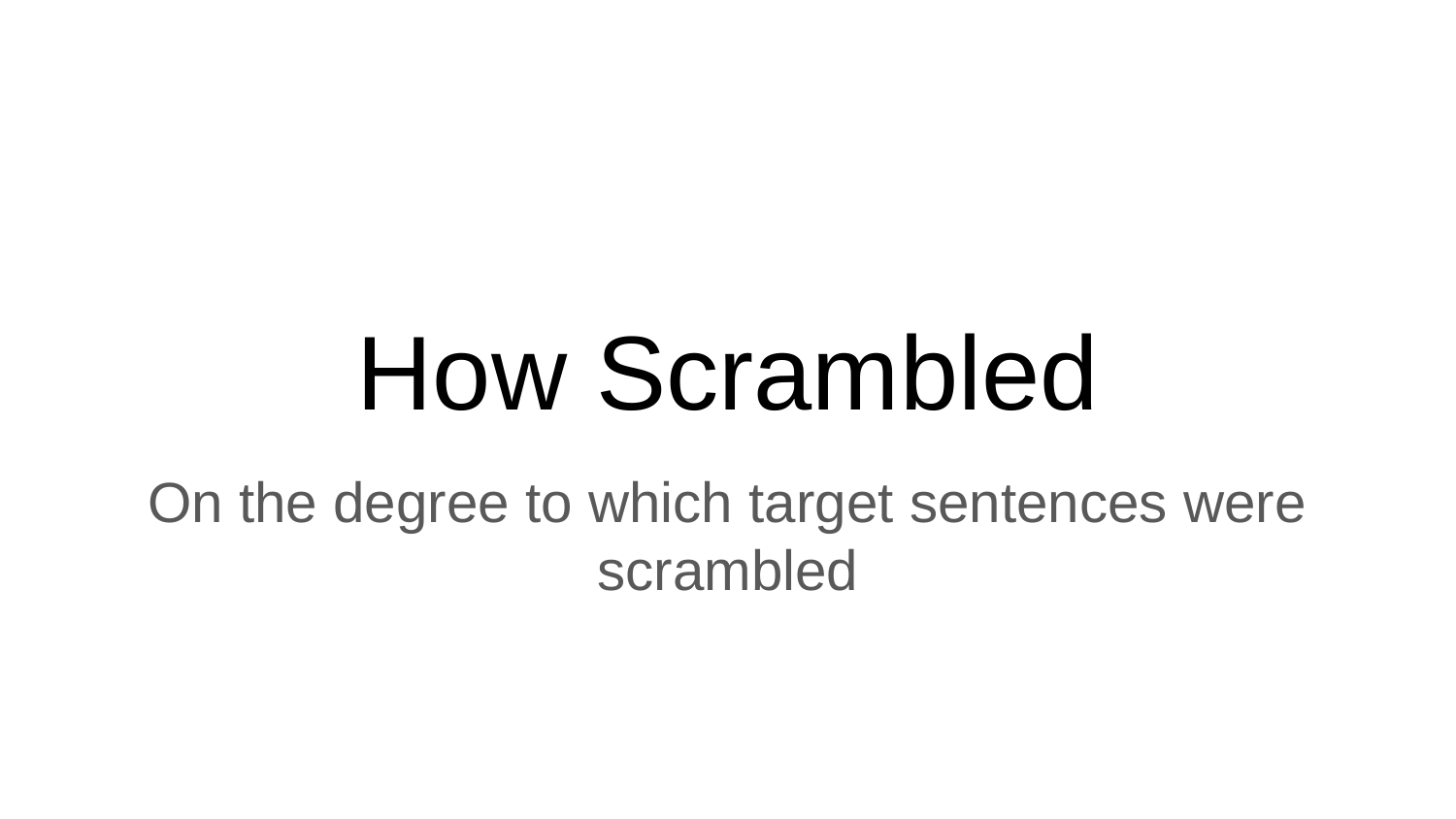

# How Scrambled
On the degree to which target sentences were scrambled